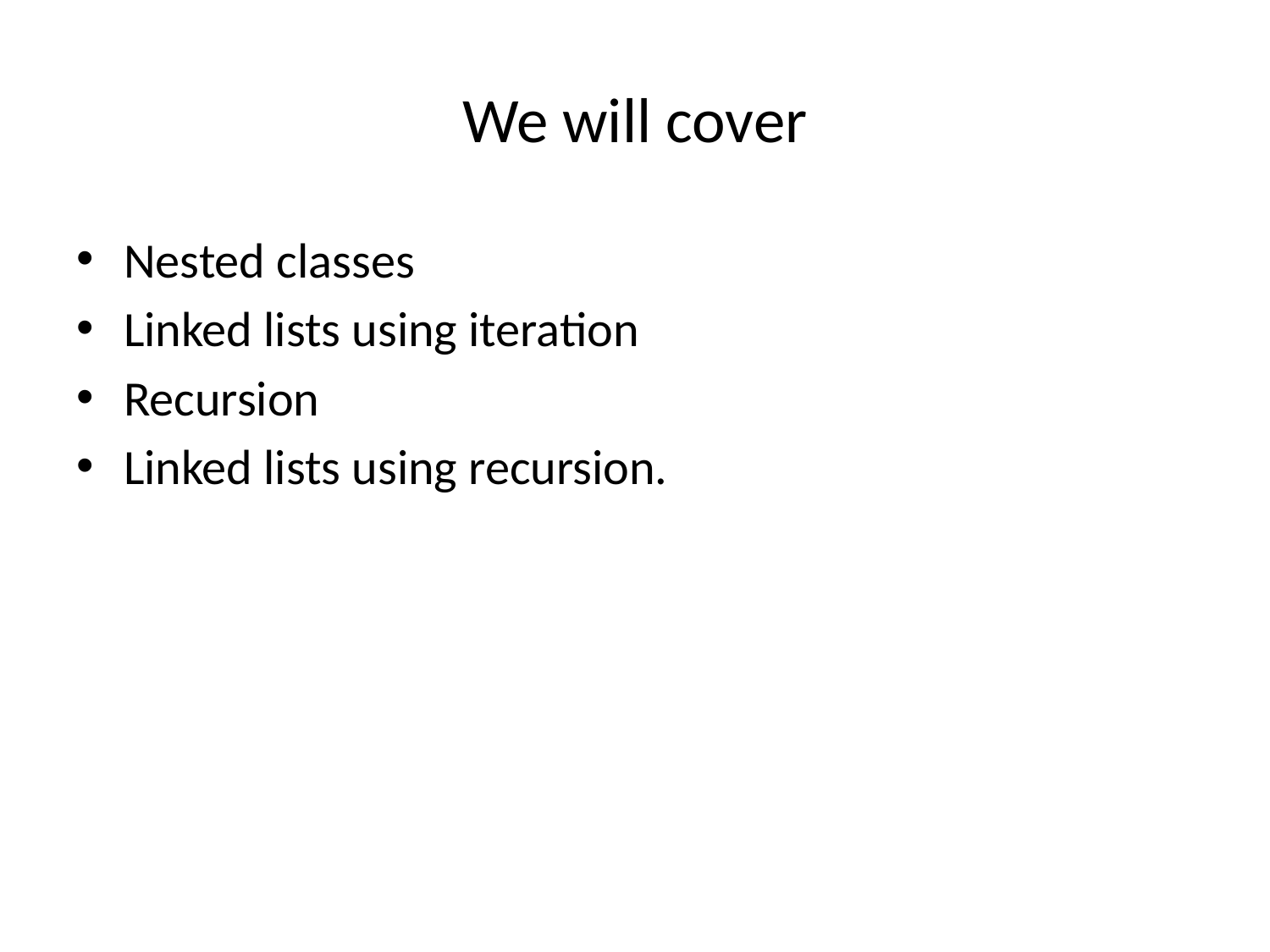

# We will cover
Nested classes
Linked lists using iteration
Recursion
Linked lists using recursion.